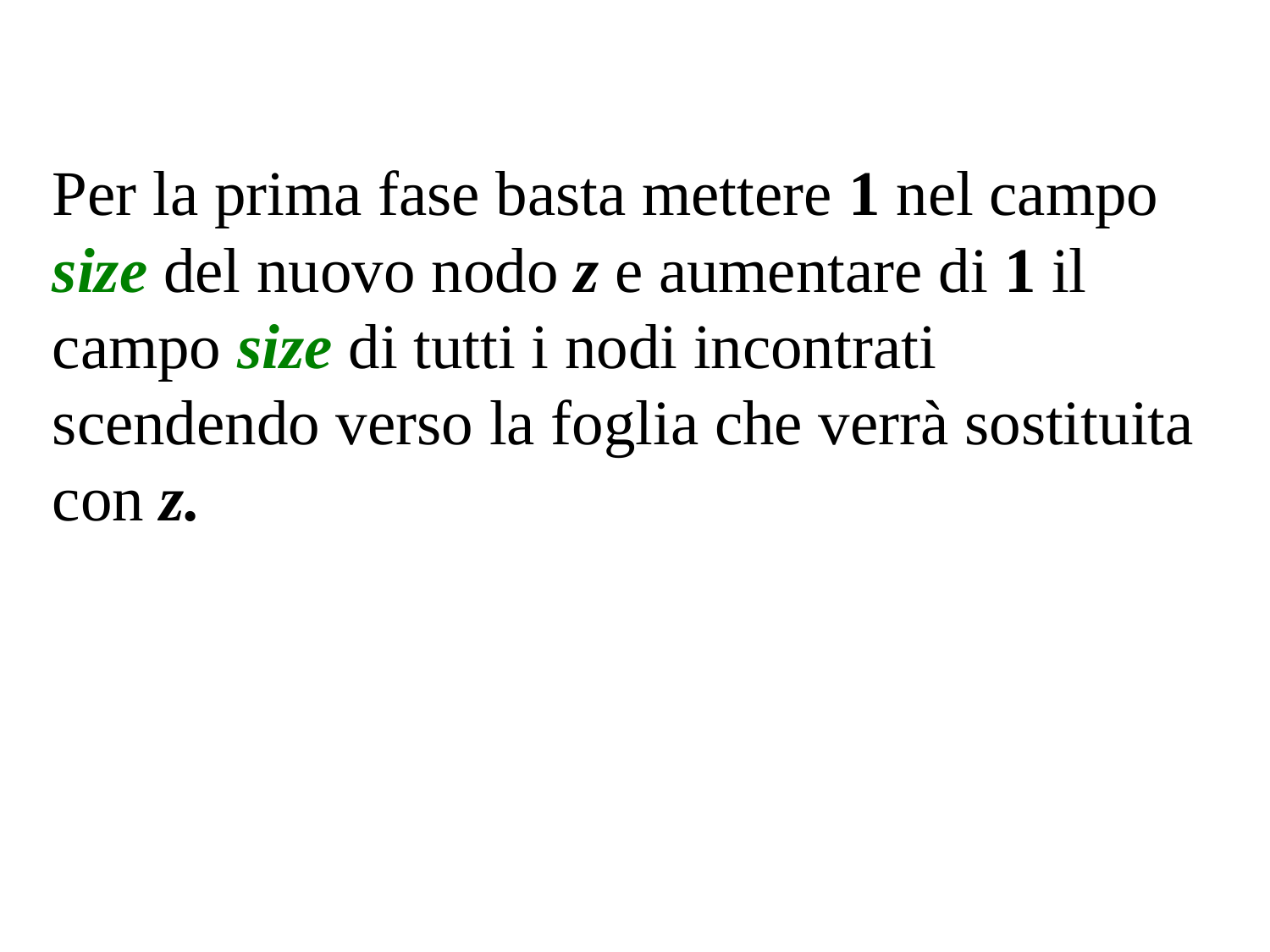

Per la prima fase basta mettere 1 nel campo size del nuovo nodo z e aumentare di 1 il campo size di tutti i nodi incontrati scendendo verso la foglia che verrà sostituita con z.